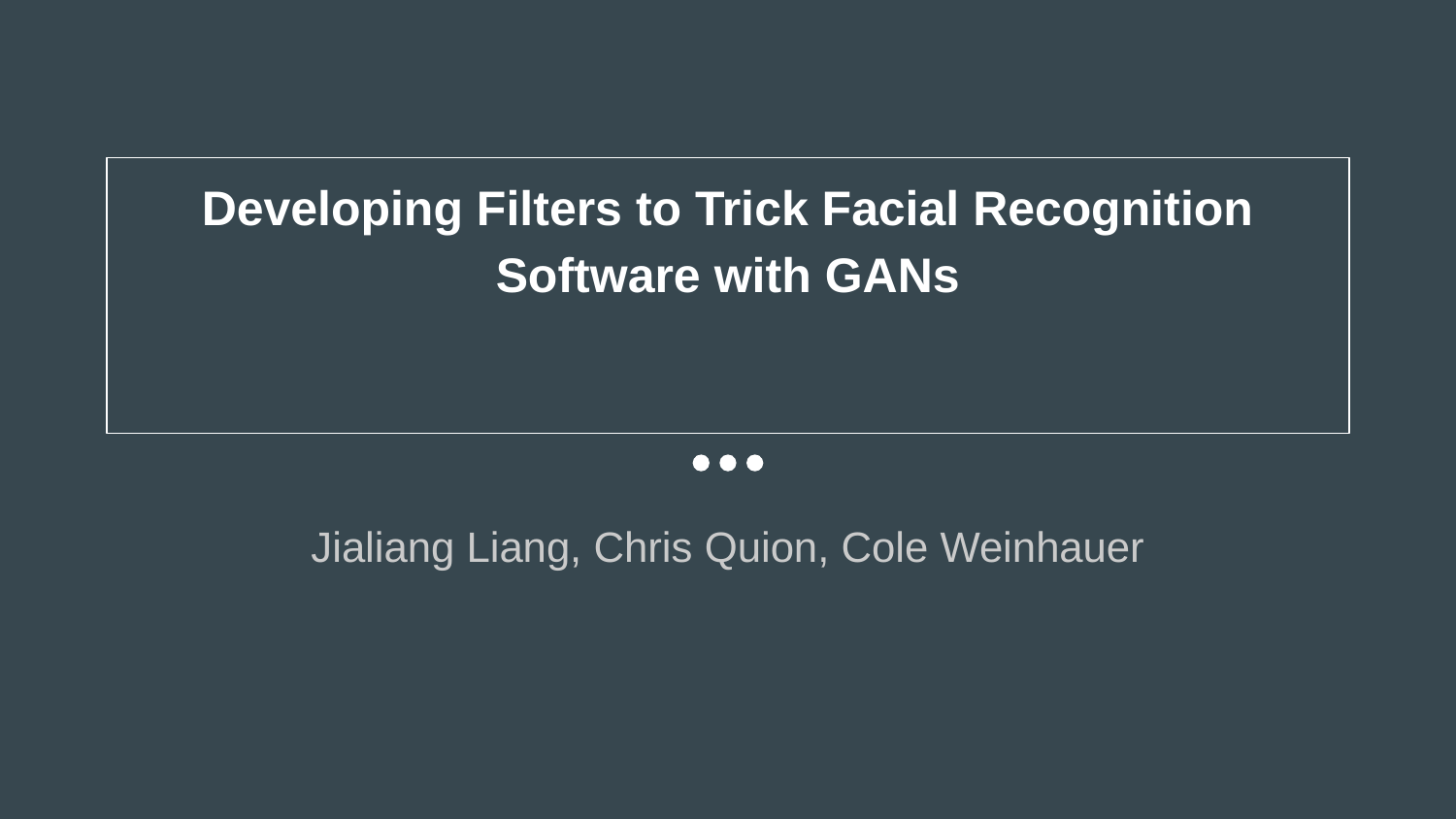

# Developing Filters to Trick Facial Recognition Software with GANs

Jialiang Liang, Chris Quion, Cole Weinhauer